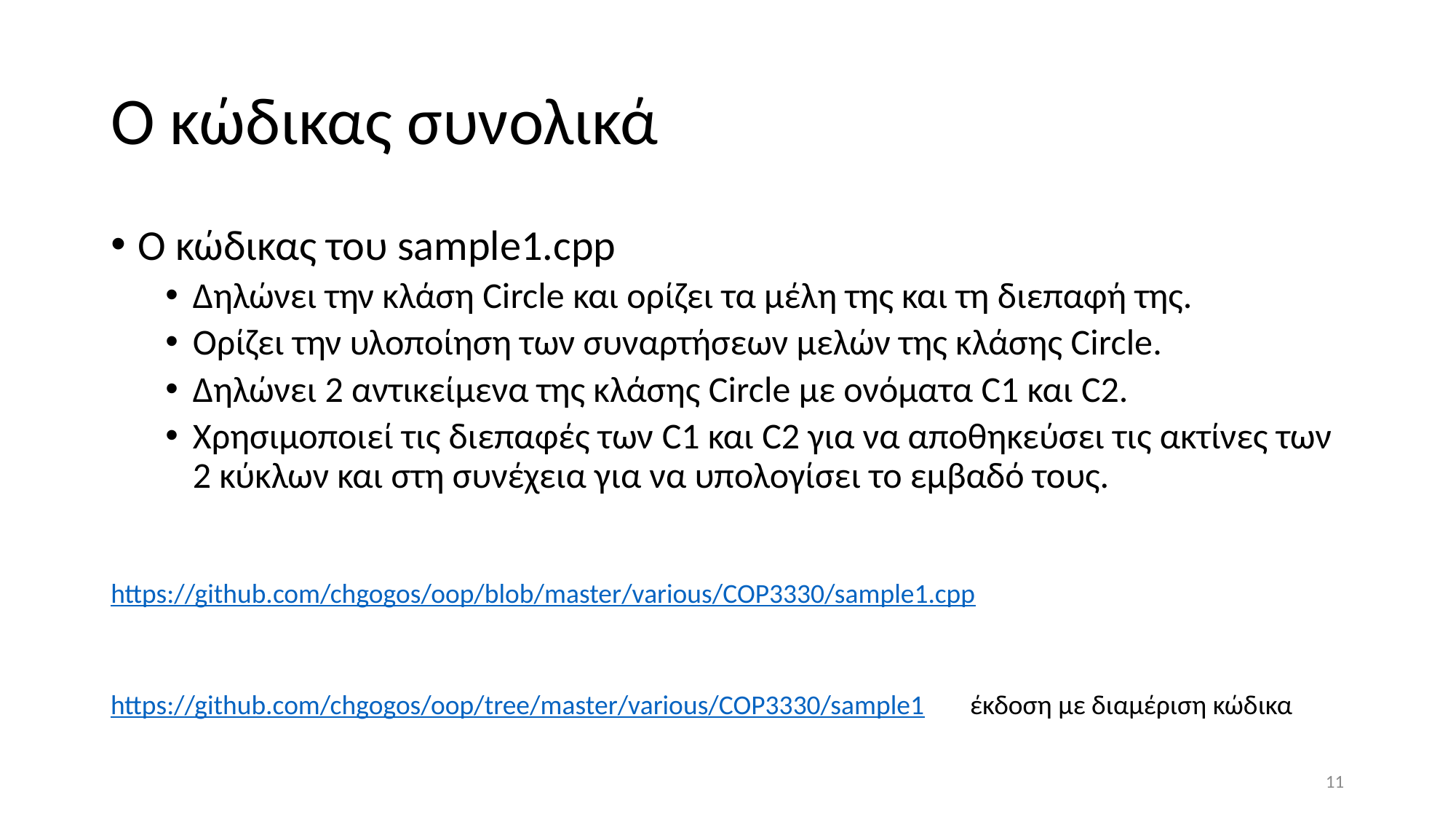

# Ο κώδικας συνολικά
Ο κώδικας του sample1.cpp
Δηλώνει την κλάση Circle και ορίζει τα μέλη της και τη διεπαφή της.
Ορίζει την υλοποίηση των συναρτήσεων μελών της κλάσης Circle.
Δηλώνει 2 αντικείμενα της κλάσης Circle με ονόματα C1 και C2.
Χρησιμοποιεί τις διεπαφές των C1 και C2 για να αποθηκεύσει τις ακτίνες των 2 κύκλων και στη συνέχεια για να υπολογίσει το εμβαδό τους.
https://github.com/chgogos/oop/blob/master/various/COP3330/sample1.cpp
https://github.com/chgogos/oop/tree/master/various/COP3330/sample1
έκδοση με διαμέριση κώδικα
11